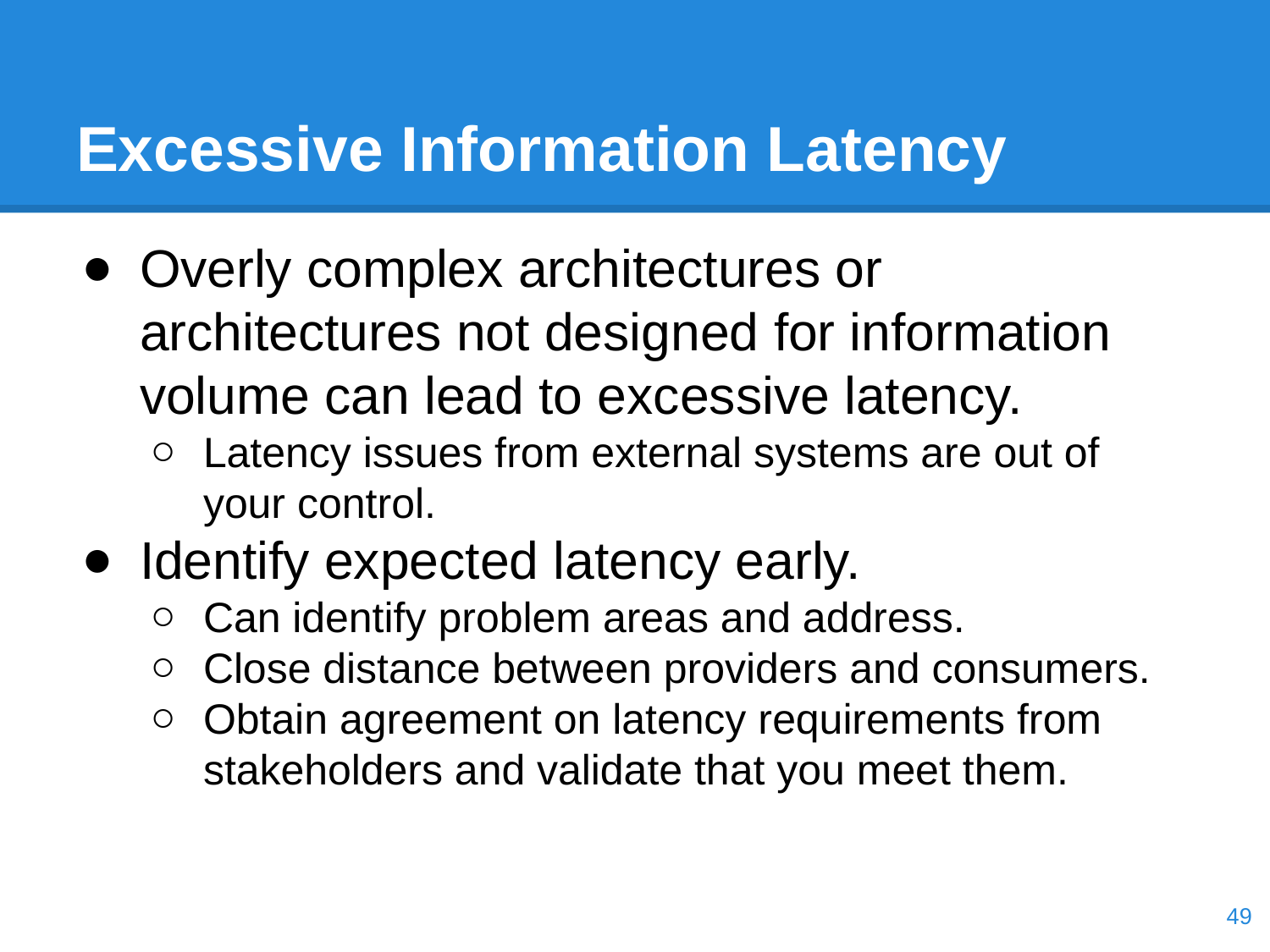

# Excessive Information Latency
Overly complex architectures or architectures not designed for information volume can lead to excessive latency.
Latency issues from external systems are out of your control.
Identify expected latency early.
Can identify problem areas and address.
Close distance between providers and consumers.
Obtain agreement on latency requirements from stakeholders and validate that you meet them.
49